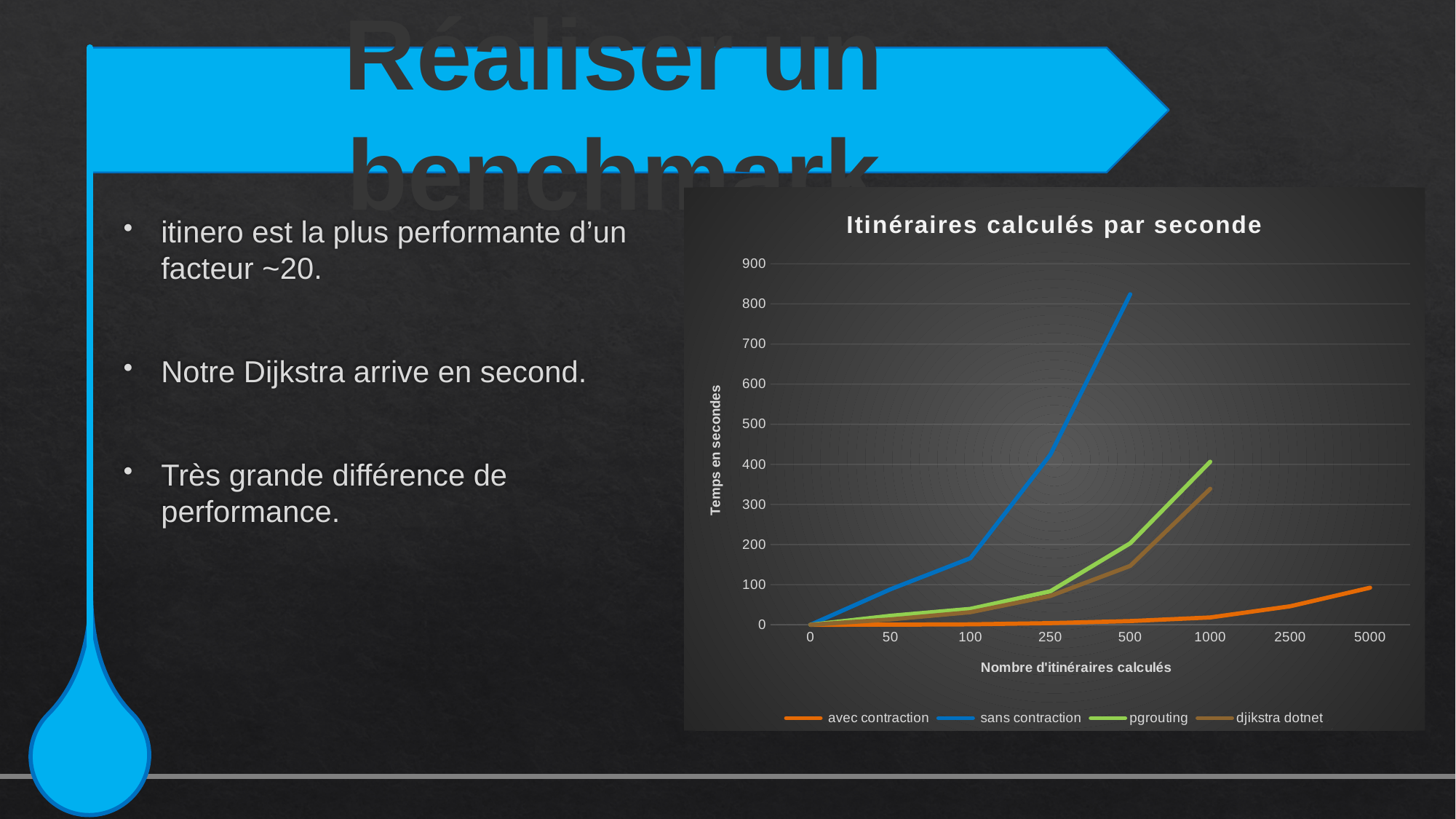

Réaliser un benchmark

[unsupported chart]

itinero est la plus performante d’un facteur ~20.

Notre Dijkstra arrive en second.

Très grande différence de performance.
19